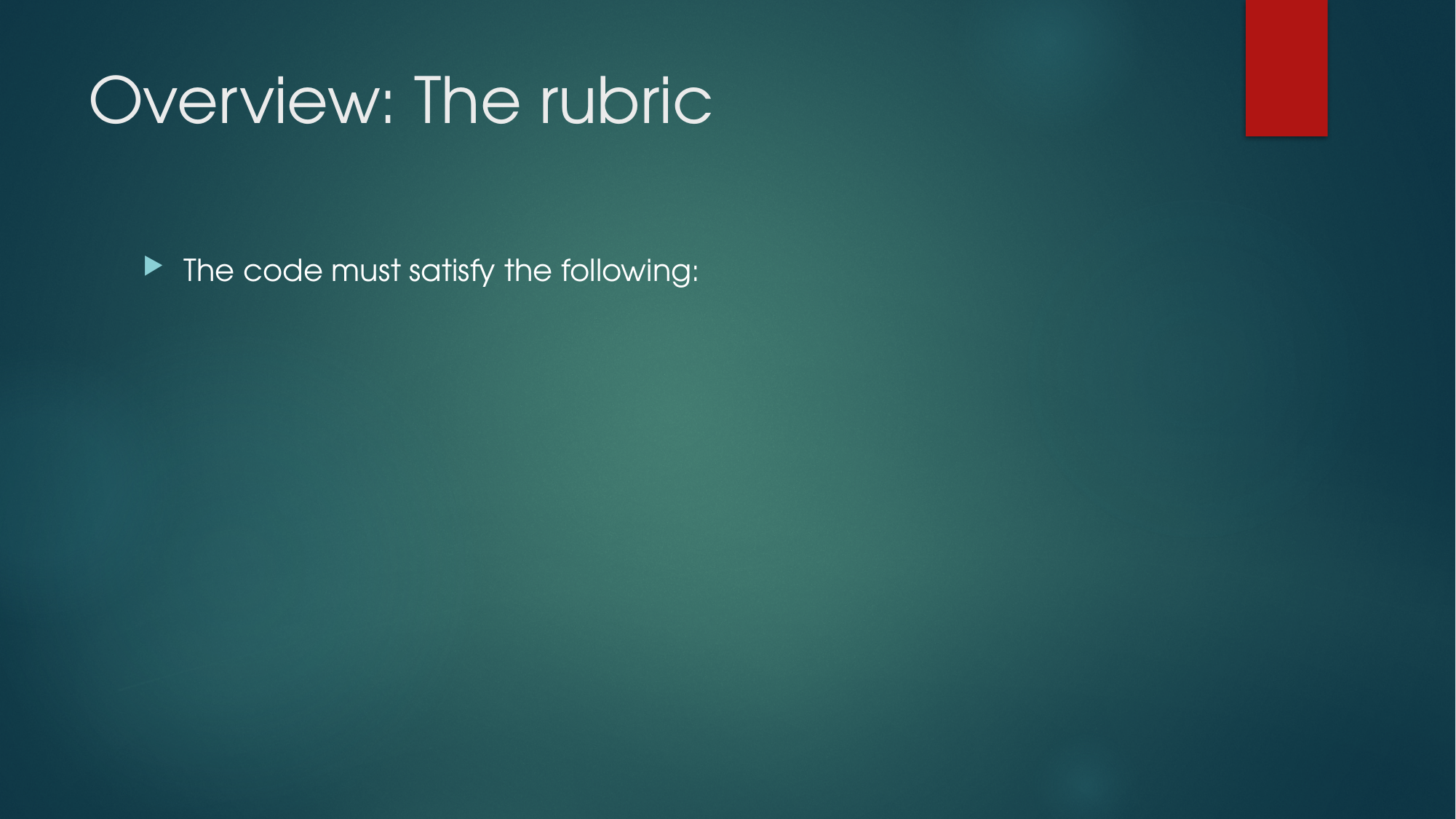

# Overview: The rubric
The code must satisfy the following: